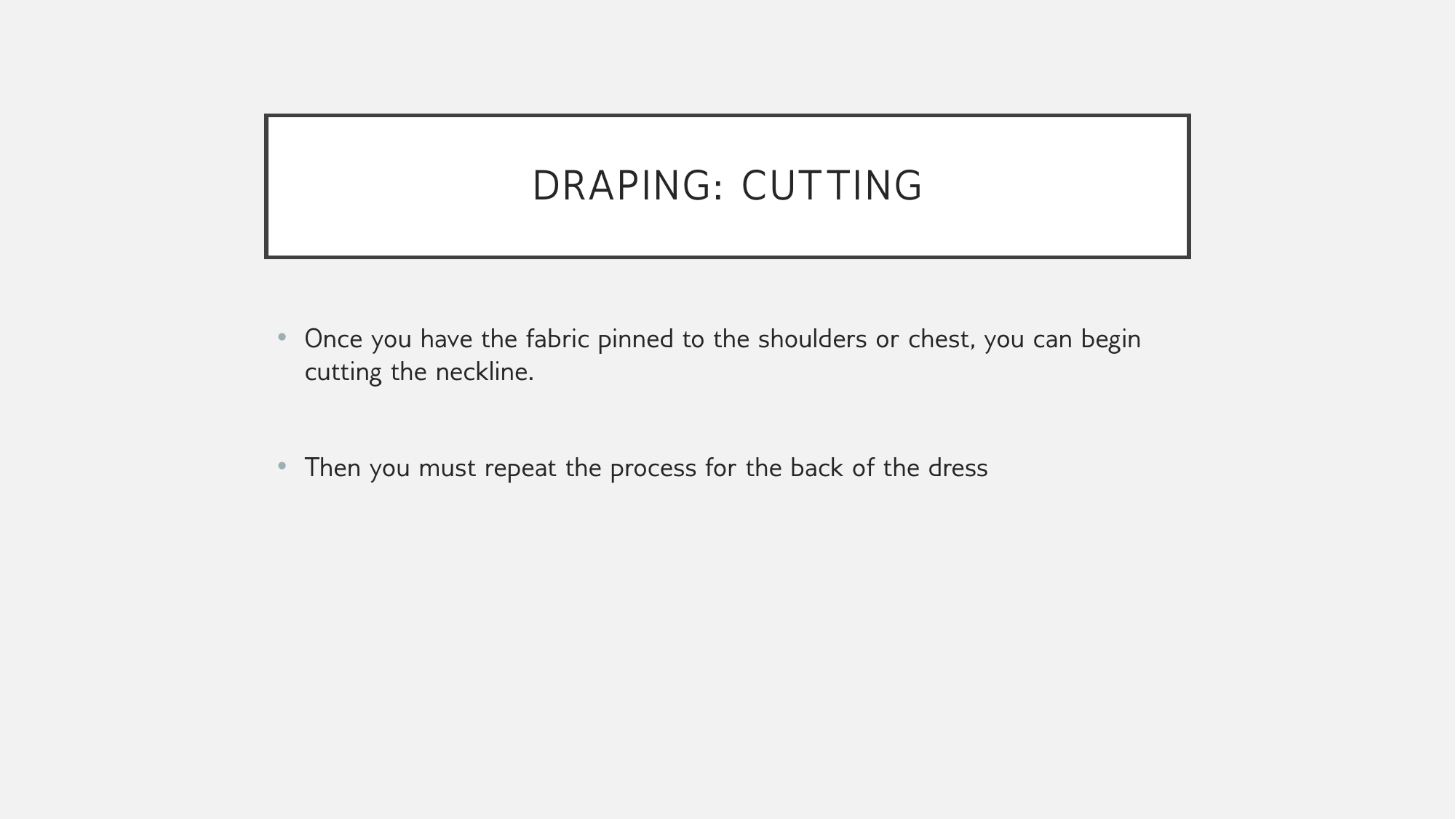

# Draping: Cutting
Once you have the fabric pinned to the shoulders or chest, you can begin cutting the neckline.

Then you must repeat the process for the back of the dress